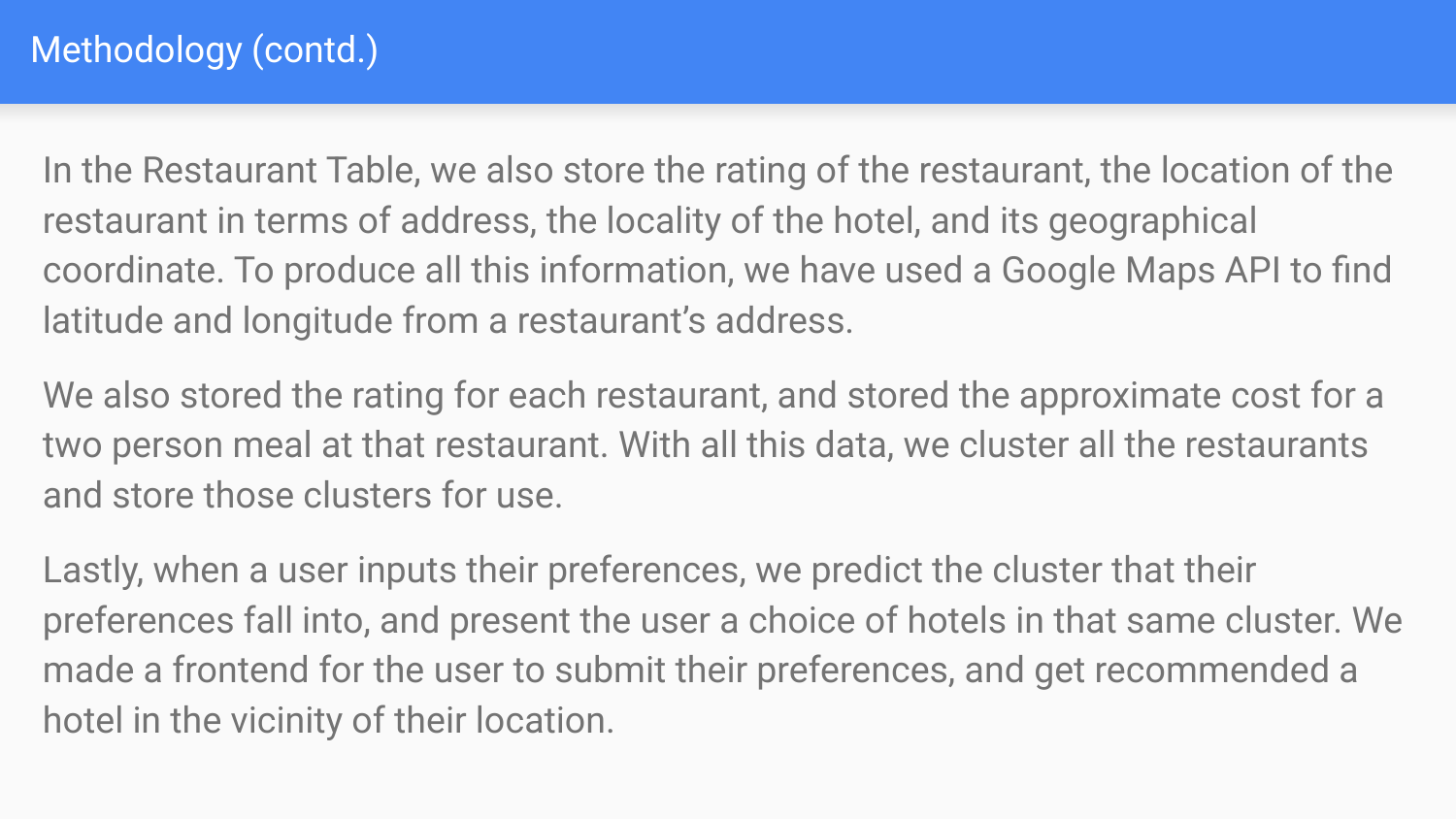

# Methodology (contd.)
In the Restaurant Table, we also store the rating of the restaurant, the location of the restaurant in terms of address, the locality of the hotel, and its geographical coordinate. To produce all this information, we have used a Google Maps API to find latitude and longitude from a restaurant’s address.
We also stored the rating for each restaurant, and stored the approximate cost for a two person meal at that restaurant. With all this data, we cluster all the restaurants and store those clusters for use.
Lastly, when a user inputs their preferences, we predict the cluster that their preferences fall into, and present the user a choice of hotels in that same cluster. We made a frontend for the user to submit their preferences, and get recommended a hotel in the vicinity of their location.